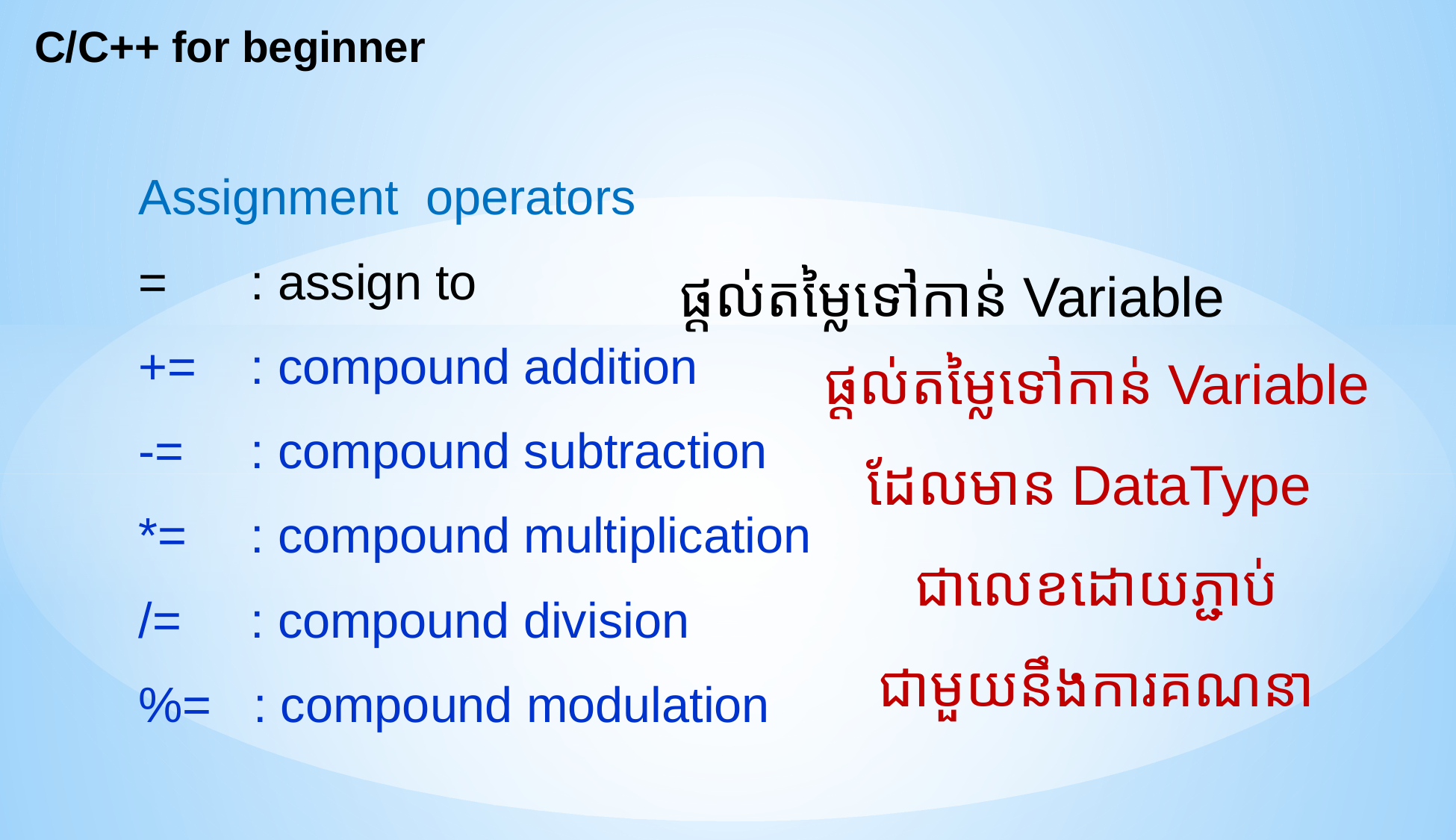

C/C++ for beginner
Assignment  operators
=   	: assign to
+=   	: compound addition
-=    	: compound subtraction
*=	: compound multiplication
/=     : compound division
%=   : compound modulation
ផ្តល់តម្លៃទៅកាន់ Variable
ផ្តល់តម្លៃទៅកាន់ Variable
ដែលមាន DataType
ជាលេខដោយភ្ជាប់
ជាមួយនឹងការគណនា